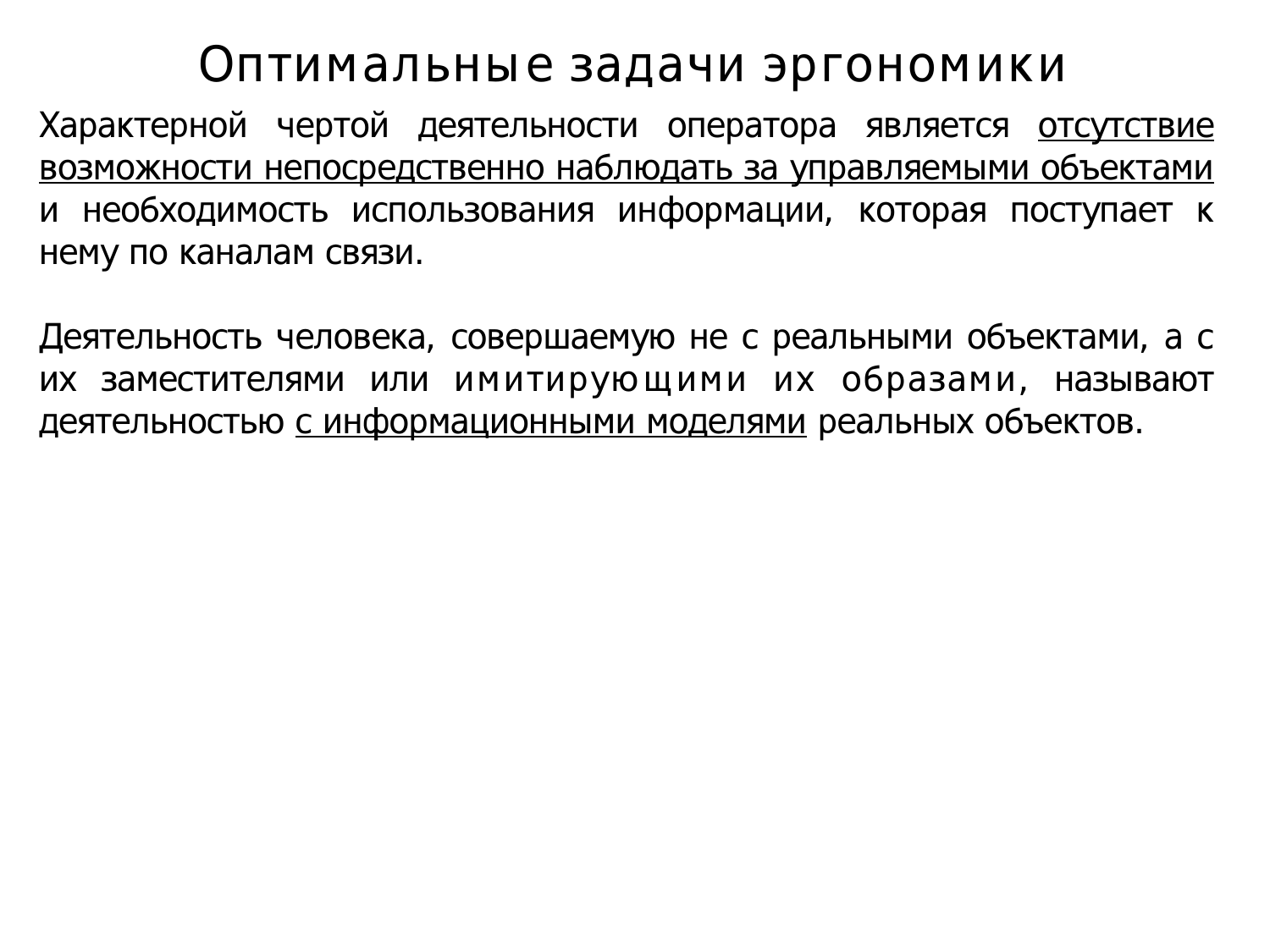

Оптимальные задачи эргономики
Характерной чертой деятельности оператора яв­ляется отсутствие возможности непосредственно наблюдать за управляемыми объектами и необходимость использования ин­формации, которая поступает к нему по каналам связи.

Деятель­ность человека, совершаемую не с реальными объектами, а с их заместителями или имитирующими их образами, называют деятельностью с информационными моделями реальных объектов.